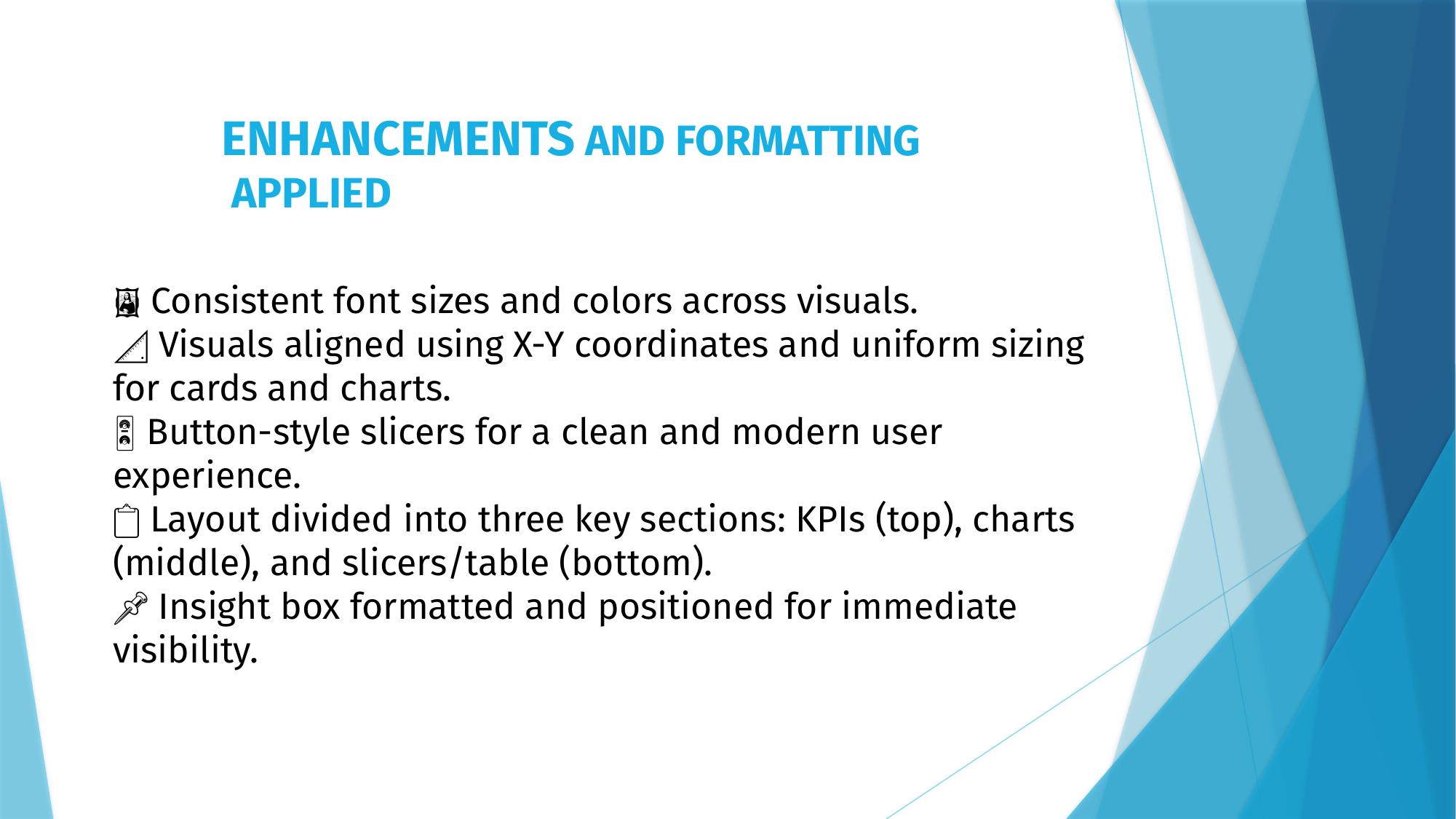

ENHANCEMENTS AND FORMATTING
 APPLIED

🖼️ Consistent font sizes and colors across visuals.
📐 Visuals aligned using X-Y coordinates and uniform sizing for cards and charts.
🎛️ Button-style slicers for a clean and modern user experience.
📋 Layout divided into three key sections: KPIs (top), charts (middle), and slicers/table (bottom).
📌 Insight box formatted and positioned for immediate visibility.